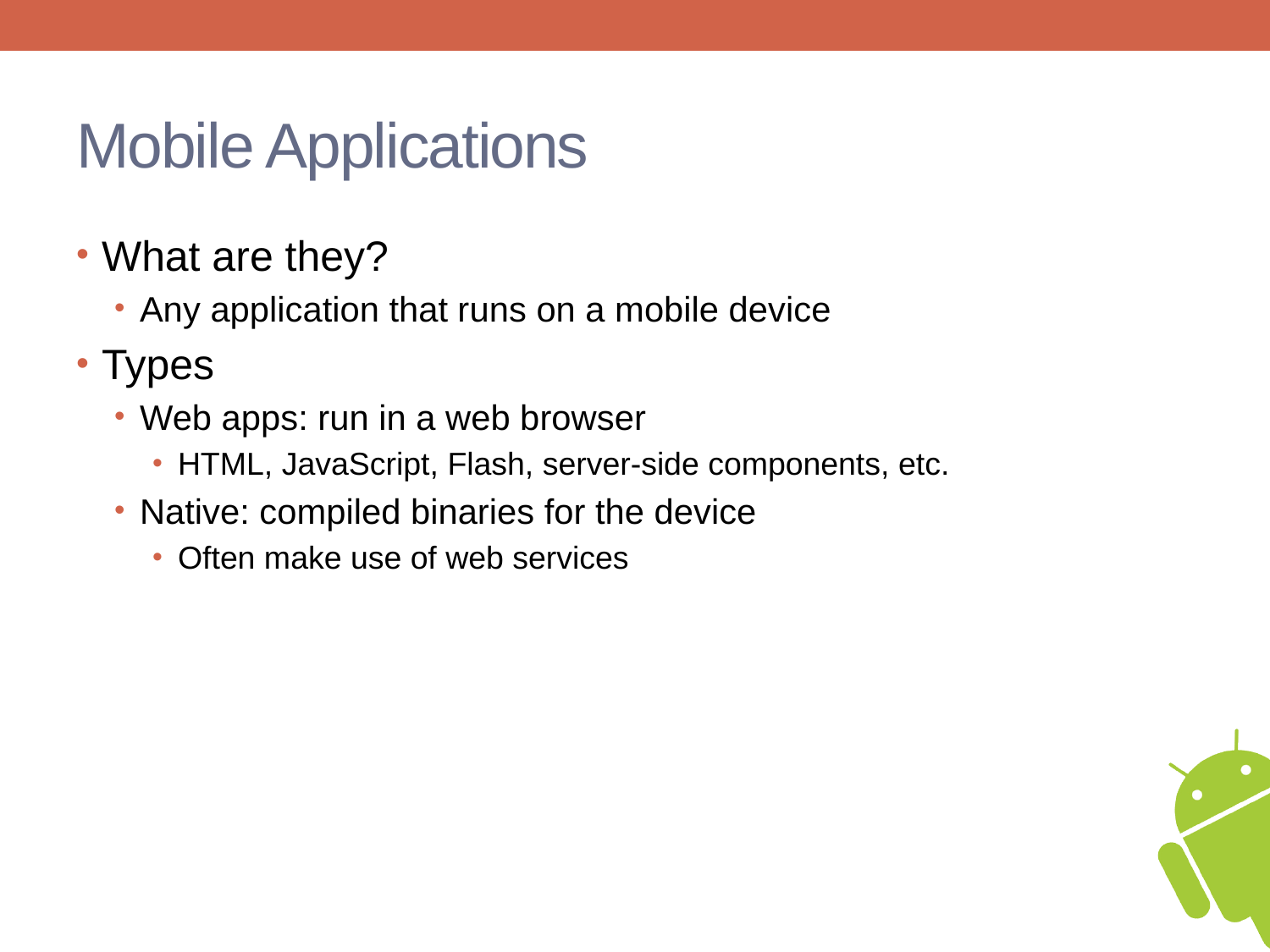

# Mobile Applications
What are they?
Any application that runs on a mobile device
Types
Web apps: run in a web browser
HTML, JavaScript, Flash, server-side components, etc.
Native: compiled binaries for the device
Often make use of web services